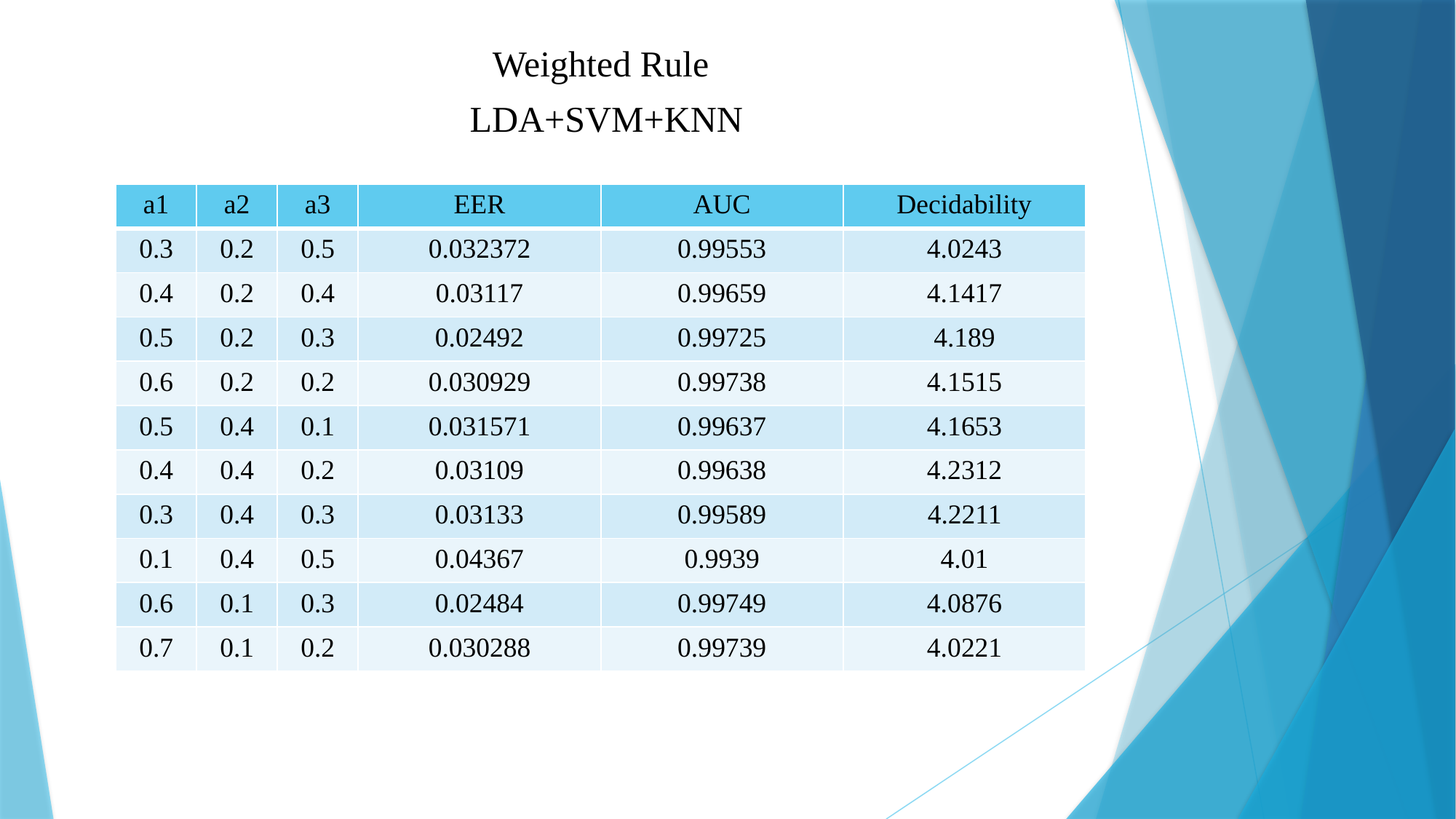

Weighted Rule
LDA+SVM+KNN
| a1 | a2 | a3 | EER | AUC | Decidability |
| --- | --- | --- | --- | --- | --- |
| 0.3 | 0.2 | 0.5 | 0.032372 | 0.99553 | 4.0243 |
| 0.4 | 0.2 | 0.4 | 0.03117 | 0.99659 | 4.1417 |
| 0.5 | 0.2 | 0.3 | 0.02492 | 0.99725 | 4.189 |
| 0.6 | 0.2 | 0.2 | 0.030929 | 0.99738 | 4.1515 |
| 0.5 | 0.4 | 0.1 | 0.031571 | 0.99637 | 4.1653 |
| 0.4 | 0.4 | 0.2 | 0.03109 | 0.99638 | 4.2312 |
| 0.3 | 0.4 | 0.3 | 0.03133 | 0.99589 | 4.2211 |
| 0.1 | 0.4 | 0.5 | 0.04367 | 0.9939 | 4.01 |
| 0.6 | 0.1 | 0.3 | 0.02484 | 0.99749 | 4.0876 |
| 0.7 | 0.1 | 0.2 | 0.030288 | 0.99739 | 4.0221 |